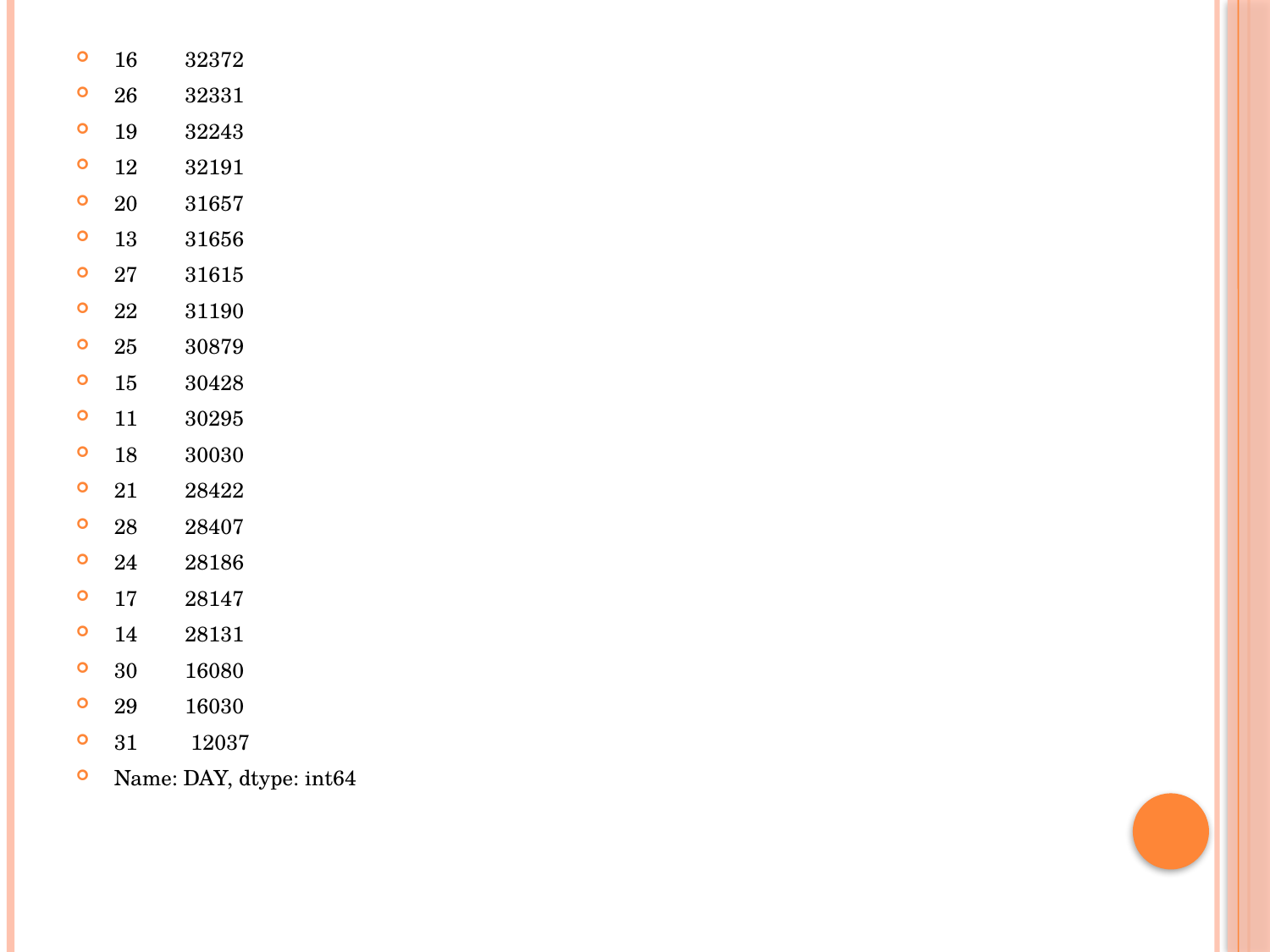

16        32372
26        32331
19        32243
12        32191
20        31657
13        31656
27        31615
22        31190
25        30879
15        30428
11        30295
18        30030
21        28422
28        28407
24        28186
17        28147
14        28131
30        16080
29        16030
31         12037
Name: DAY, dtype: int64